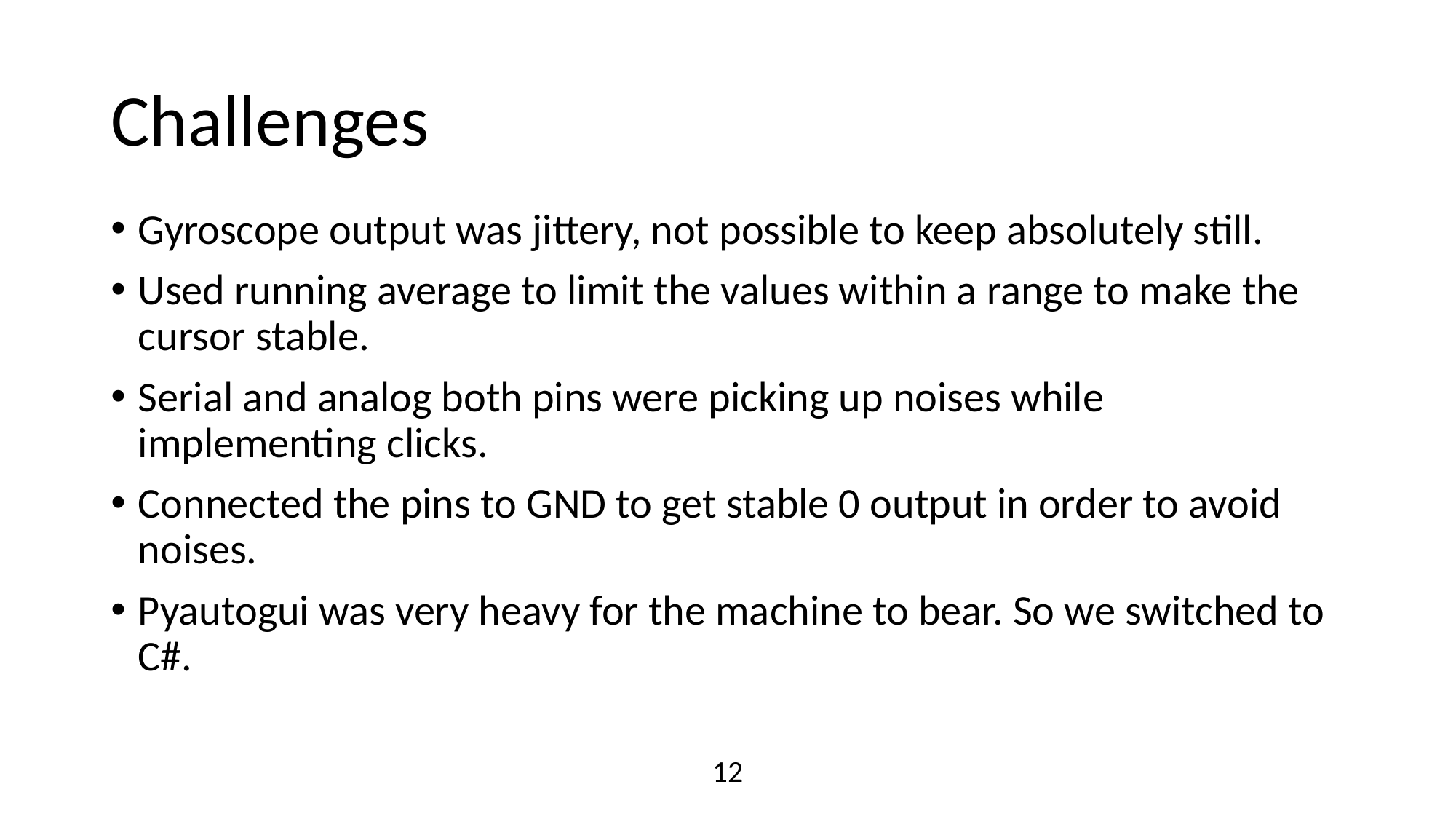

# Challenges
Gyroscope output was jittery, not possible to keep absolutely still.
Used running average to limit the values within a range to make the cursor stable.
Serial and analog both pins were picking up noises while implementing clicks.
Connected the pins to GND to get stable 0 output in order to avoid noises.
Pyautogui was very heavy for the machine to bear. So we switched to C#.

12